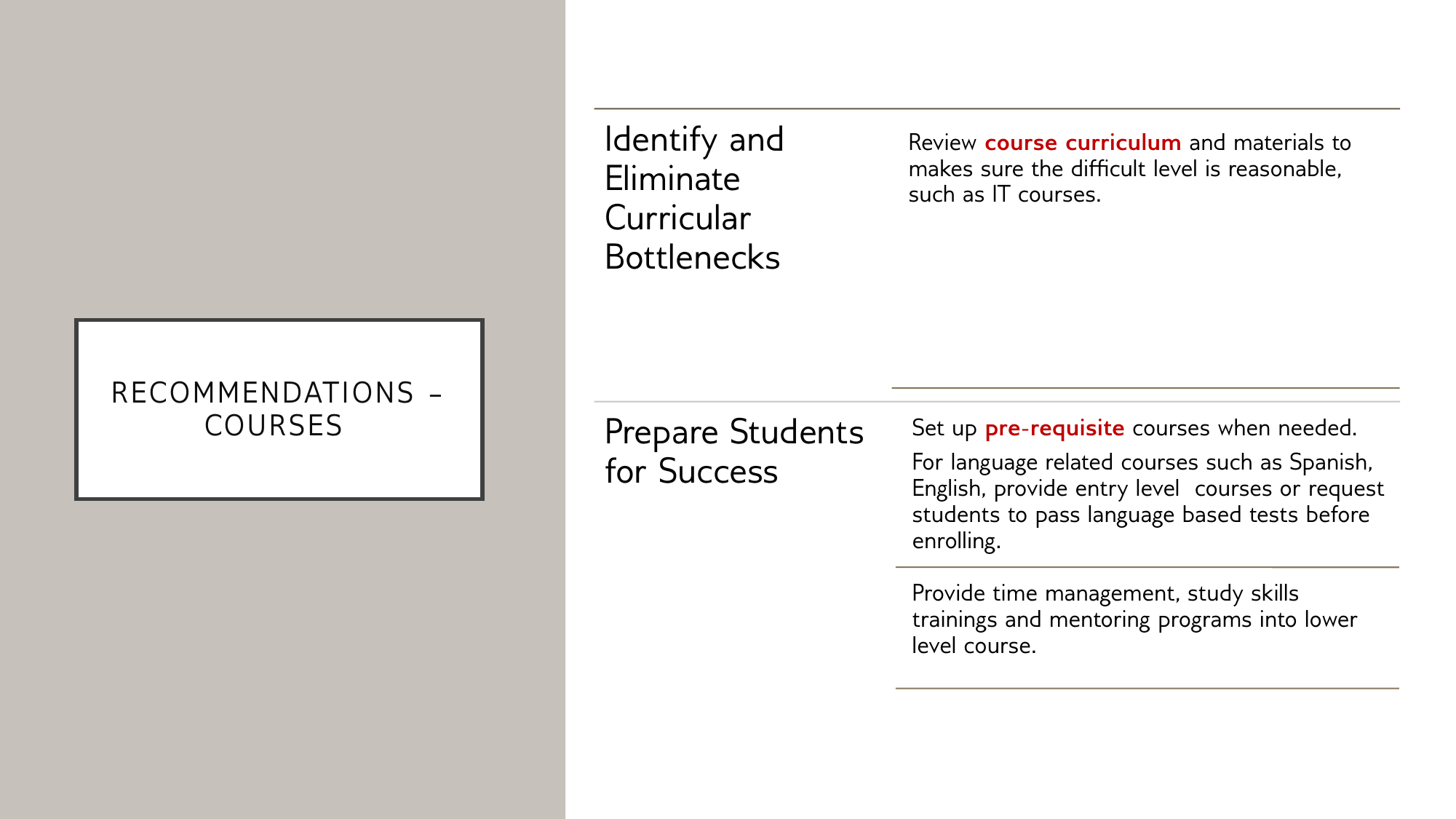

Identify and Eliminate Curricular Bottlenecks
Review course curriculum and materials to makes sure the difficult level is reasonable, such as IT courses.
Prepare Students for Success
Set up pre-requisite courses when needed.
For language related courses such as Spanish, English, provide entry level  courses or request students to pass language based tests before enrolling.
Provide time management, study skills trainings and mentoring programs into lower level course.
# Recommendations – Courses